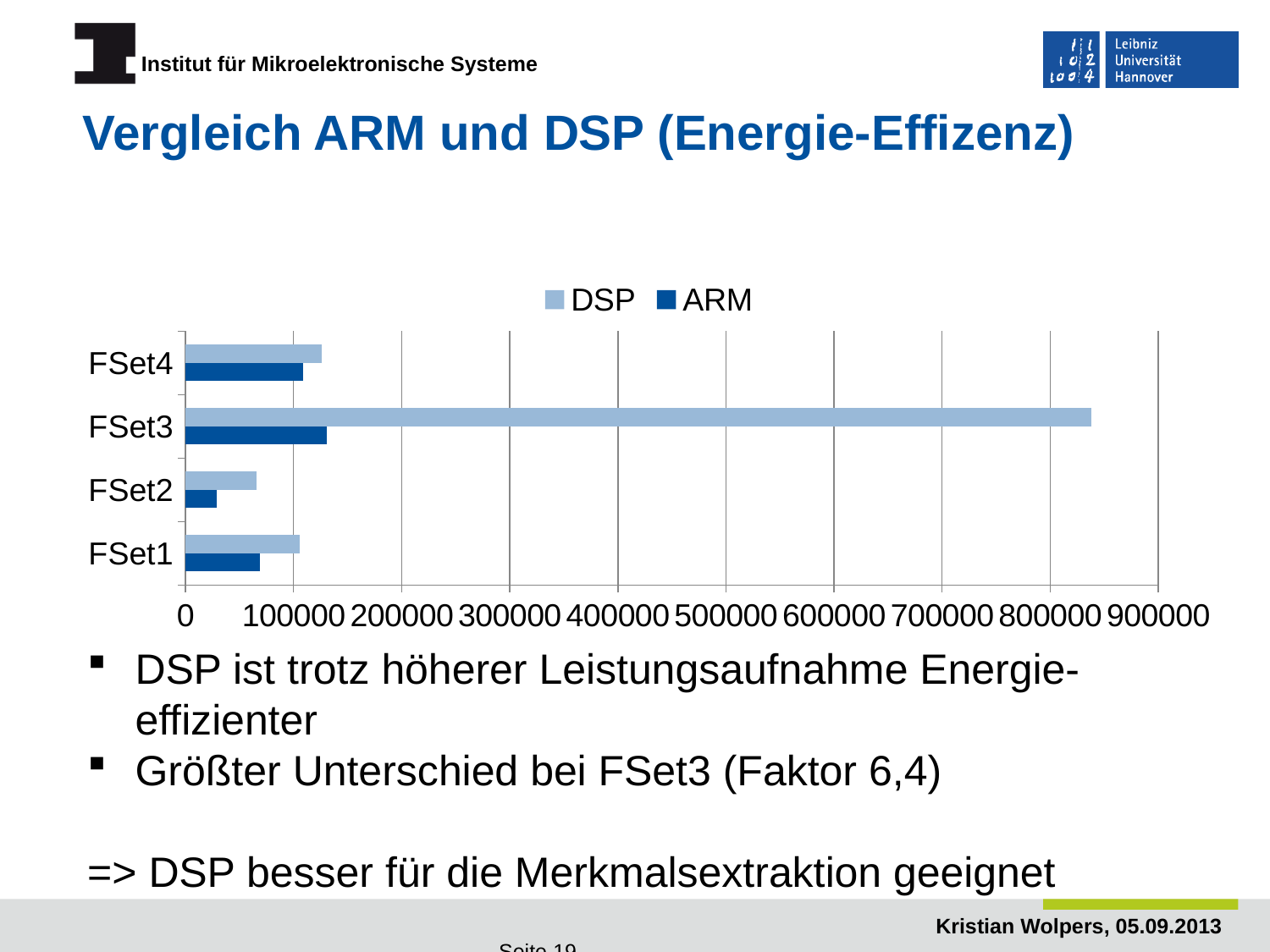

# Vergleich ARM und DSP (Energie-Effizenz)

### Chart

| Category | ARM | DSP |
|---|---|---|
| FSet1 | 68513.3659 | 105970.12580000002 |
| FSet2 | 29183.3285 | 65803.21649999991 |
| FSet3 | 130762.0505 | 838185.4742999986 |
| FSet4 | 109173.62410000015 | 126062.7588 |
DSP ist trotz höherer Leistungsaufnahme Energie-effizienter
Größter Unterschied bei FSet3 (Faktor 6,4)

=> DSP besser für die Merkmalsextraktion geeignet